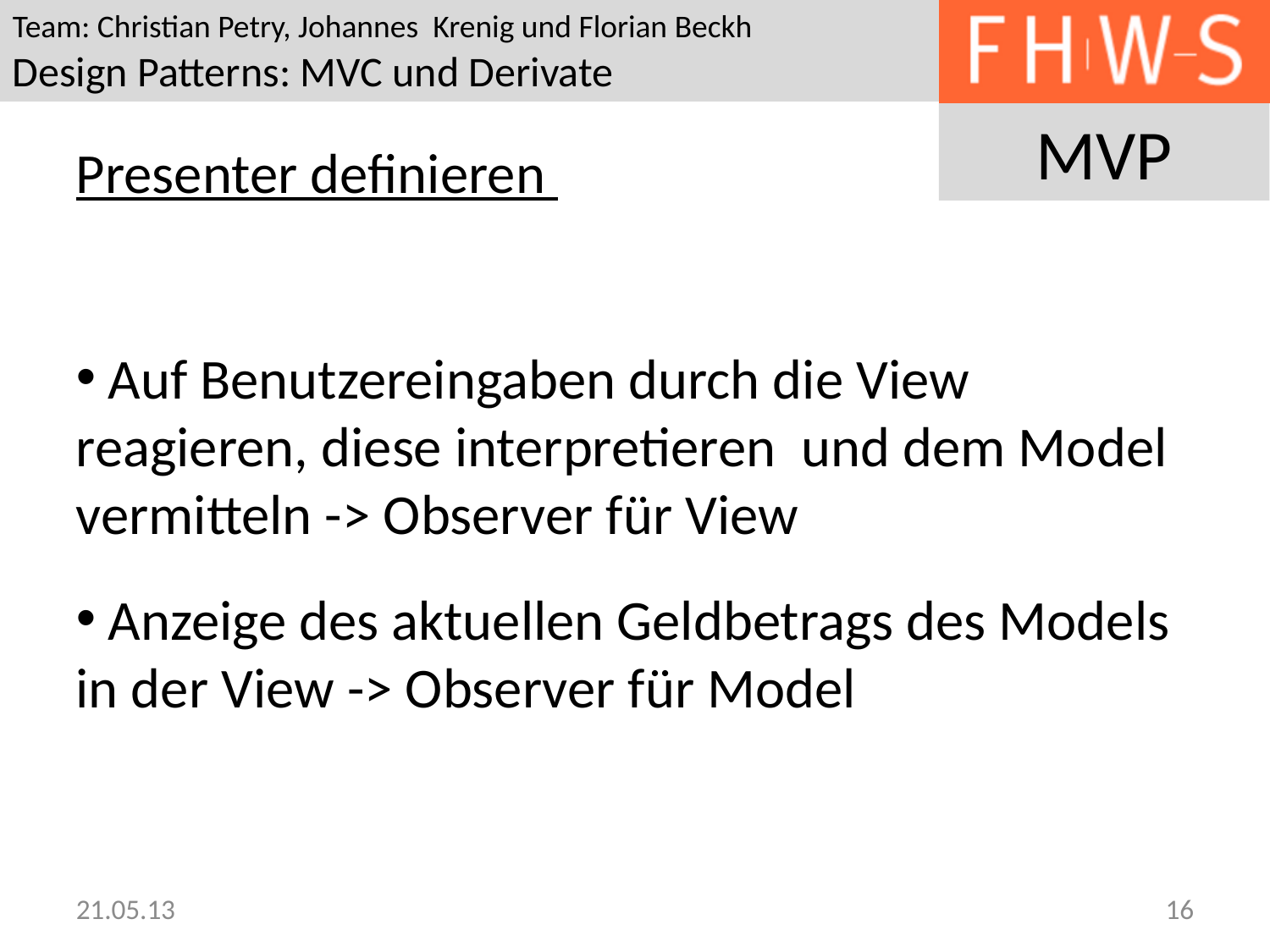

Presenter definieren
 Auf Benutzereingaben durch die View reagieren, diese interpretieren  und dem Model vermitteln -> Observer für View

 Anzeige des aktuellen Geldbetrags des Models in der View -> Observer für Model
21.05.13
16